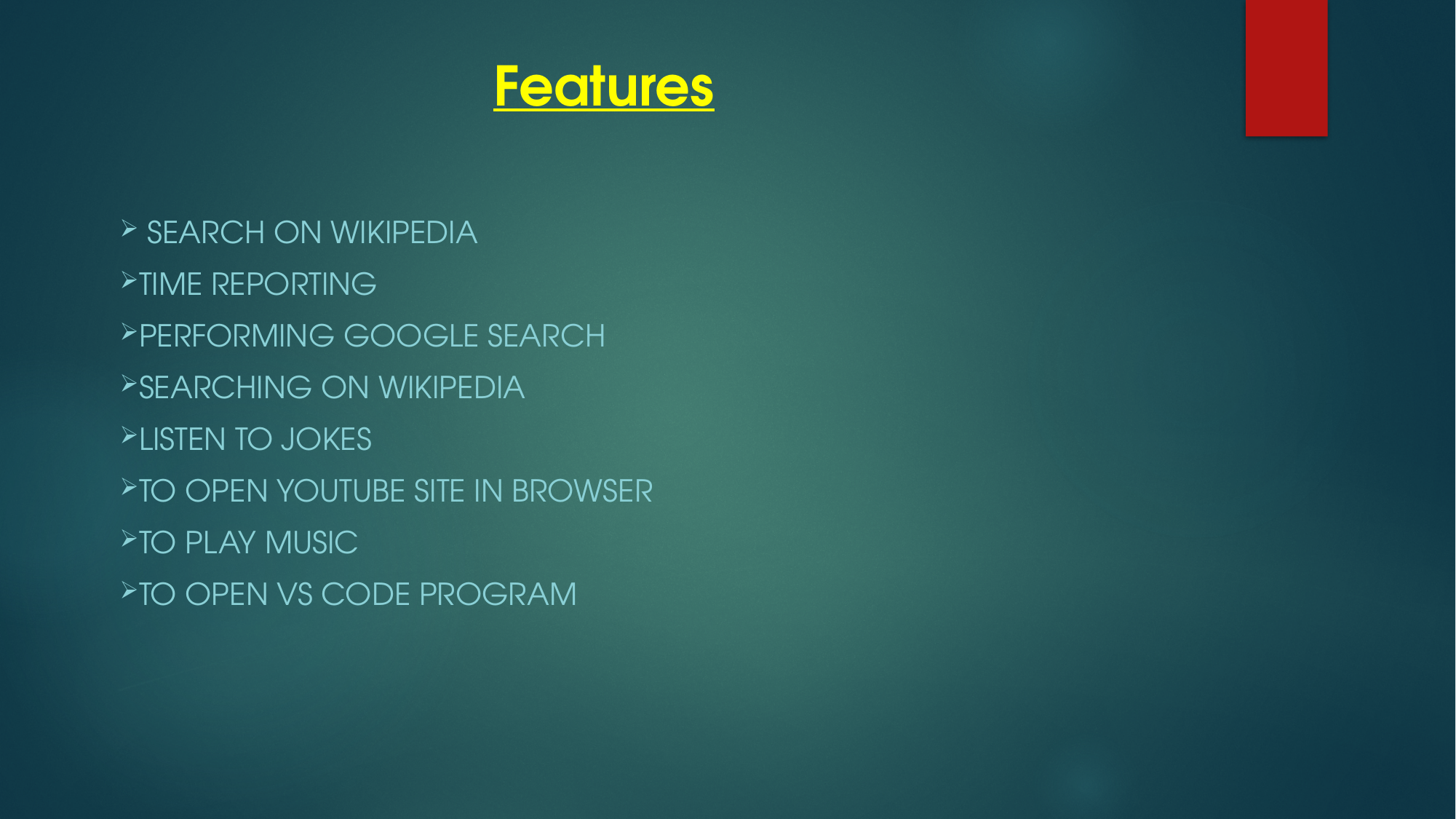

Features
 Search on Wikipedia
Time Reporting
Performing google search
Searching on Wikipedia
Listen to jokes
To open YouTube site in browser
To play music
To open vs code program